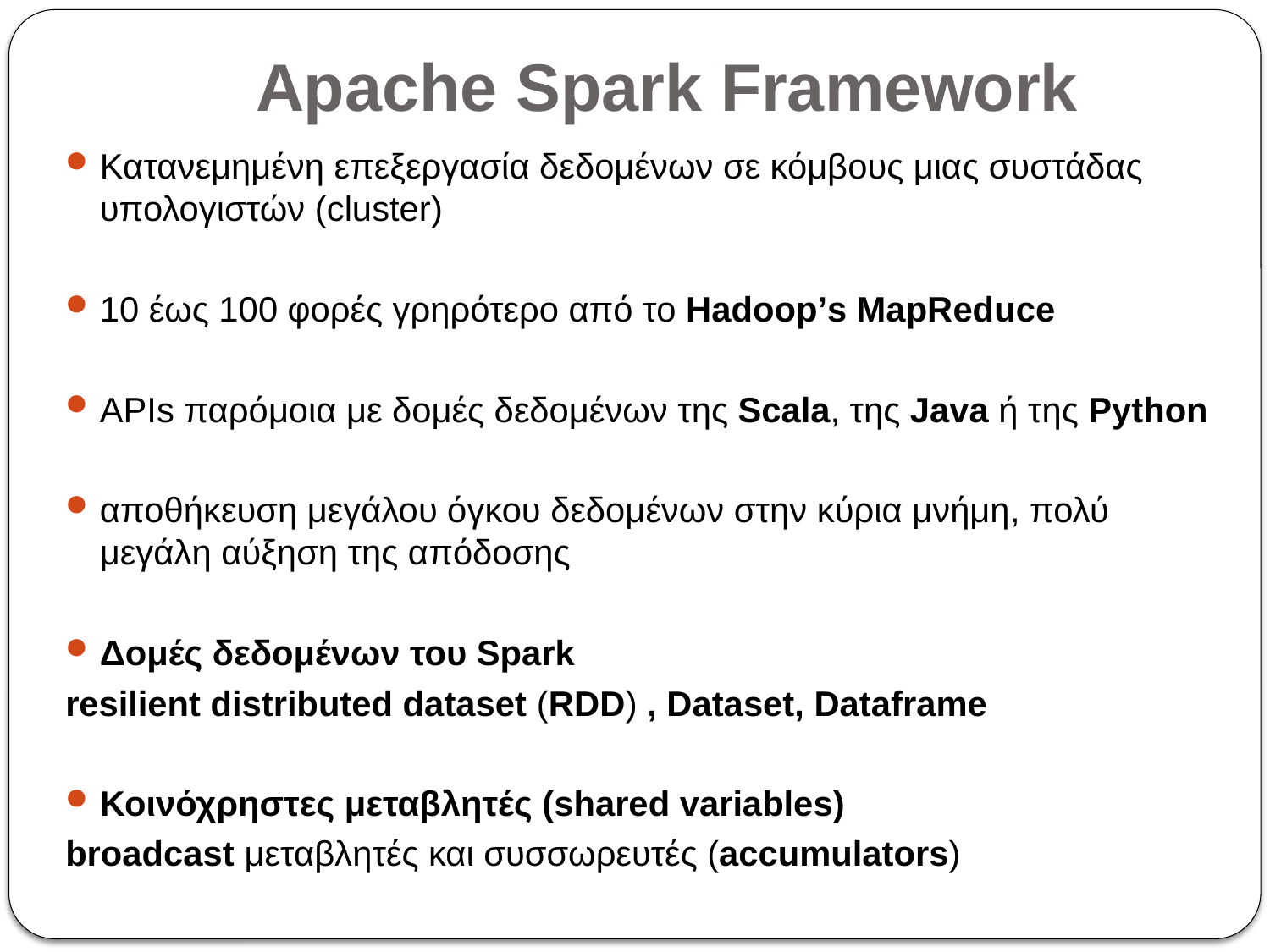

# Apache Spark Framework
Κατανεμημένη επεξεργασία δεδομένων σε κόμβους μιας συστάδας υπολογιστών (cluster)

10 έως 100 φορές γρηρότερο από το Hadoop’s MapReduce

APIs παρόμοια με δομές δεδομένων της Scala, της Java ή της Python

αποθήκευση μεγάλου όγκου δεδομένων στην κύρια μνήμη, πολύ μεγάλη αύξηση της απόδοσης

Δομές δεδομένων του Spark
resilient distributed dataset (RDD) , Dataset, Dataframe

Κοινόχρηστες μεταβλητές (shared variables)
broadcast μεταβλητές και συσσωρευτές (accumulators)